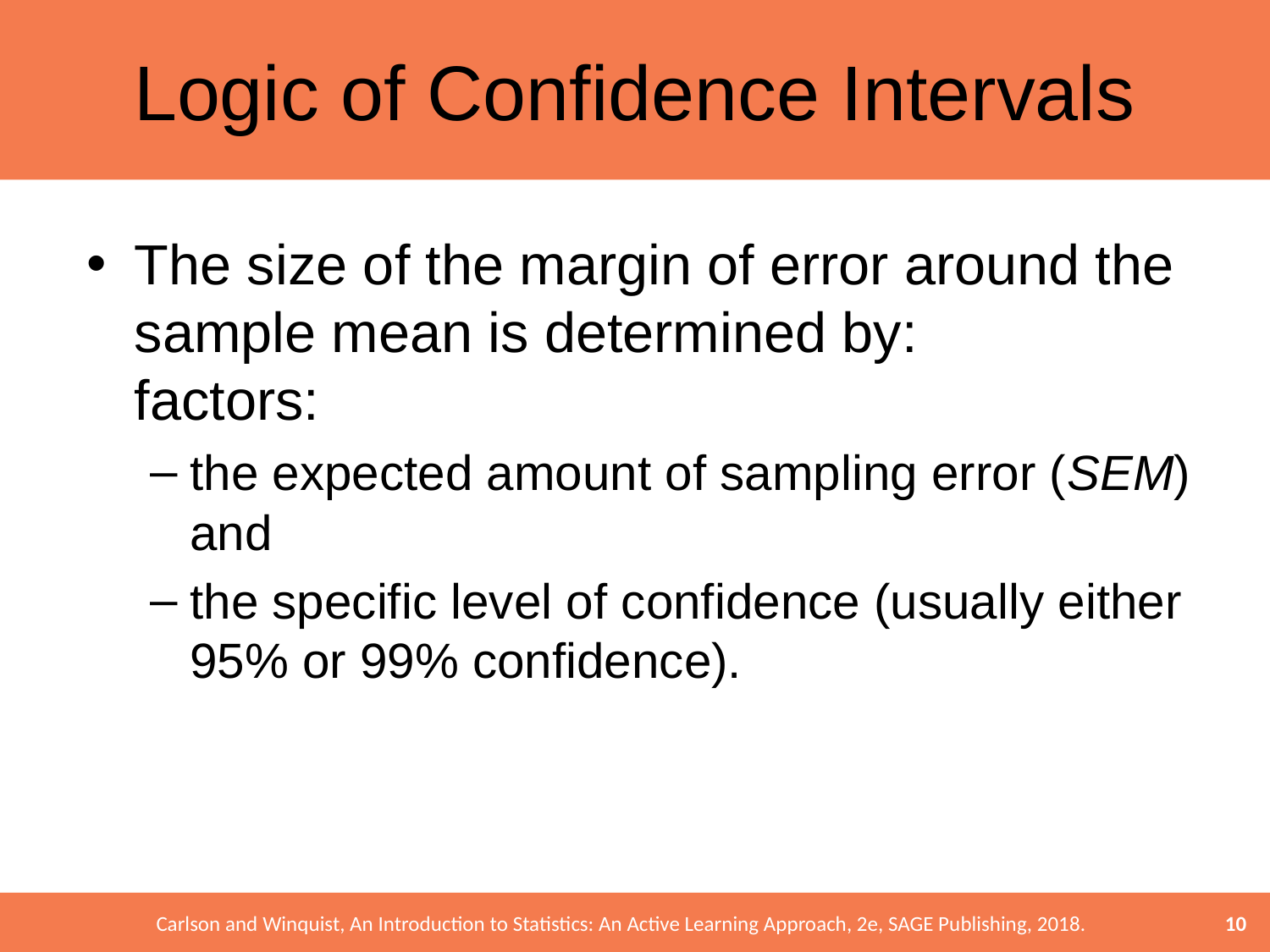

# Logic of Confidence Intervals
The size of the margin of error around the sample mean is determined by:
factors:
the expected amount of sampling error (SEM) and
the specific level of confidence (usually either 95% or 99% confidence).
10
Carlson and Winquist, An Introduction to Statistics: An Active Learning Approach, 2e, SAGE Publishing, 2018.